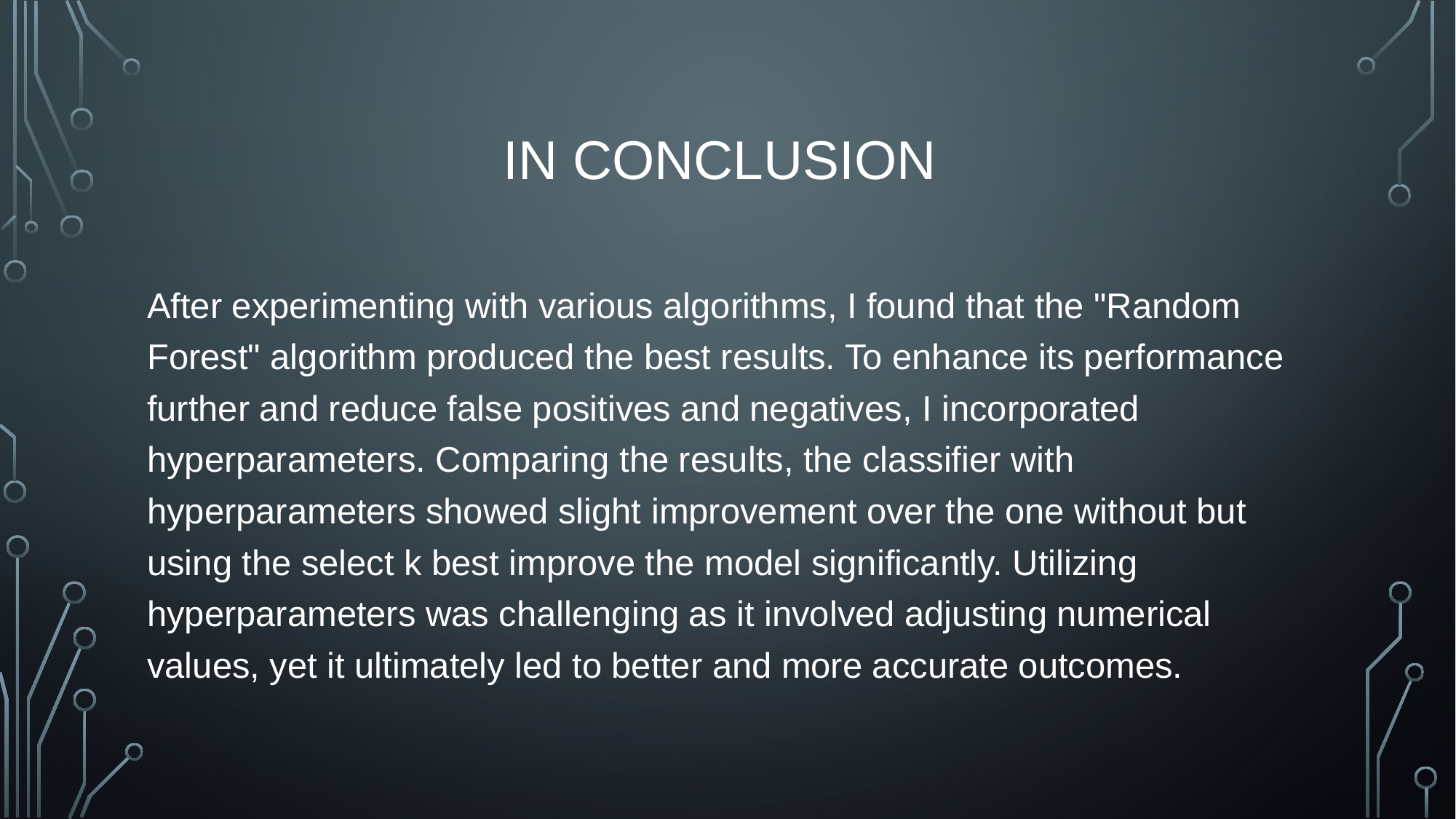

# In conclusion
After experimenting with various algorithms, I found that the "Random Forest" algorithm produced the best results. To enhance its performance further and reduce false positives and negatives, I incorporated hyperparameters. Comparing the results, the classifier with hyperparameters showed slight improvement over the one without but using the select k best improve the model significantly. Utilizing hyperparameters was challenging as it involved adjusting numerical values, yet it ultimately led to better and more accurate outcomes.